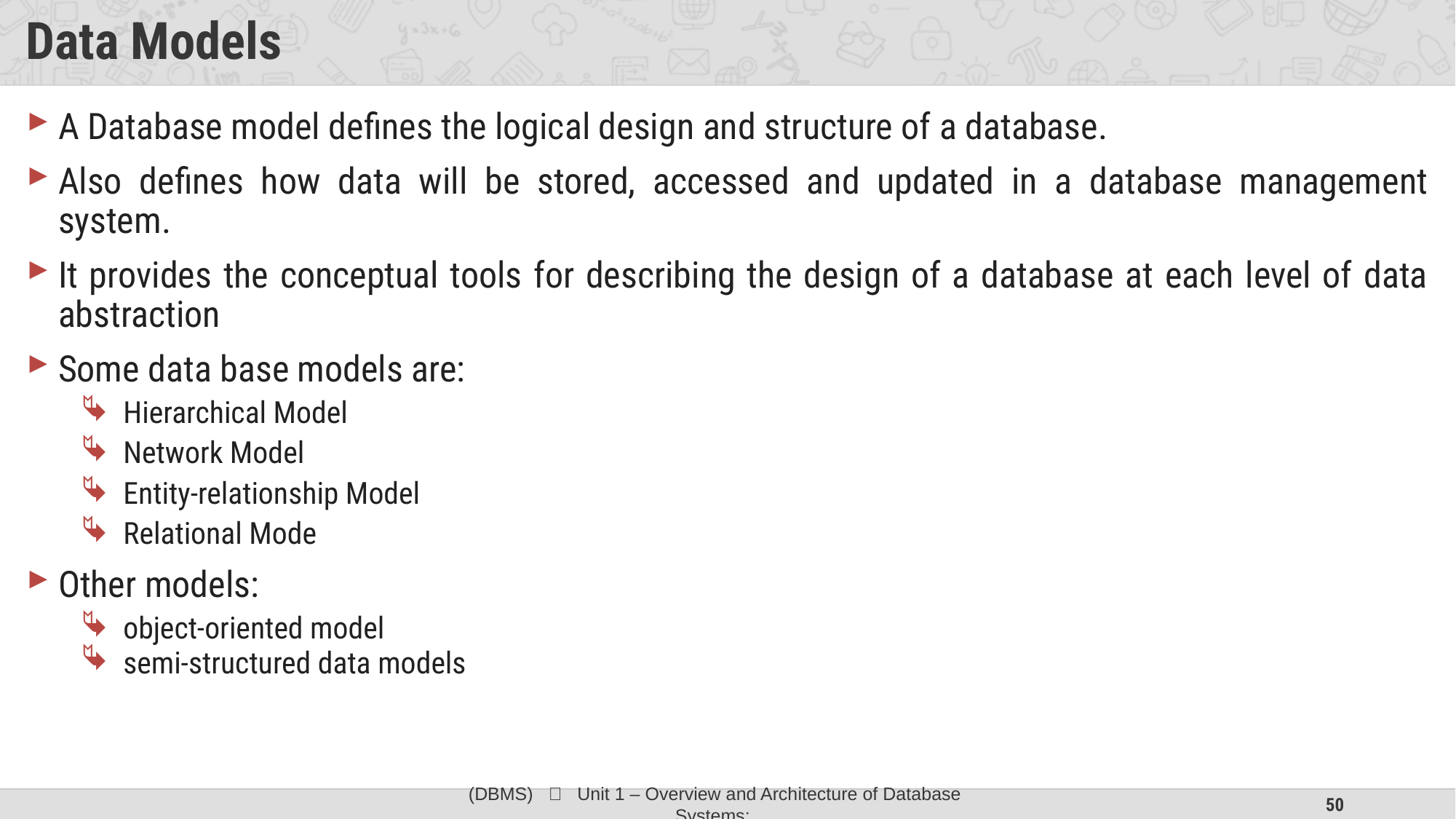

# Data Models
A Database model defines the logical design and structure of a database.
Also defines how data will be stored, accessed and updated in a database management system.
It provides the conceptual tools for describing the design of a database at each level of data abstraction
Some data base models are:
Hierarchical Model
Network Model
Entity-relationship Model
Relational Mode
Other models:
object-oriented model
semi-structured data models